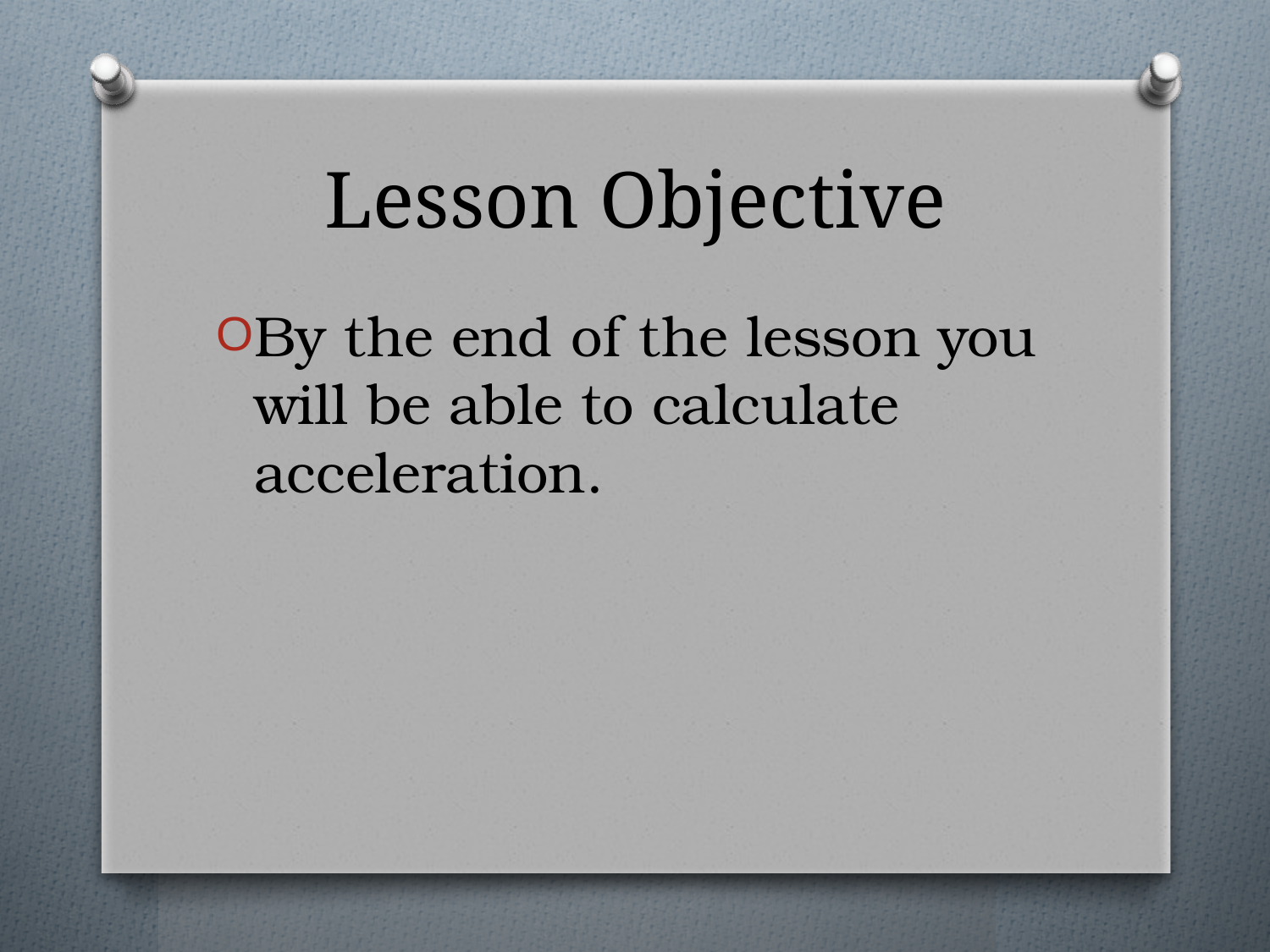

# Lesson Objective
By the end of the lesson you will be able to calculate acceleration.